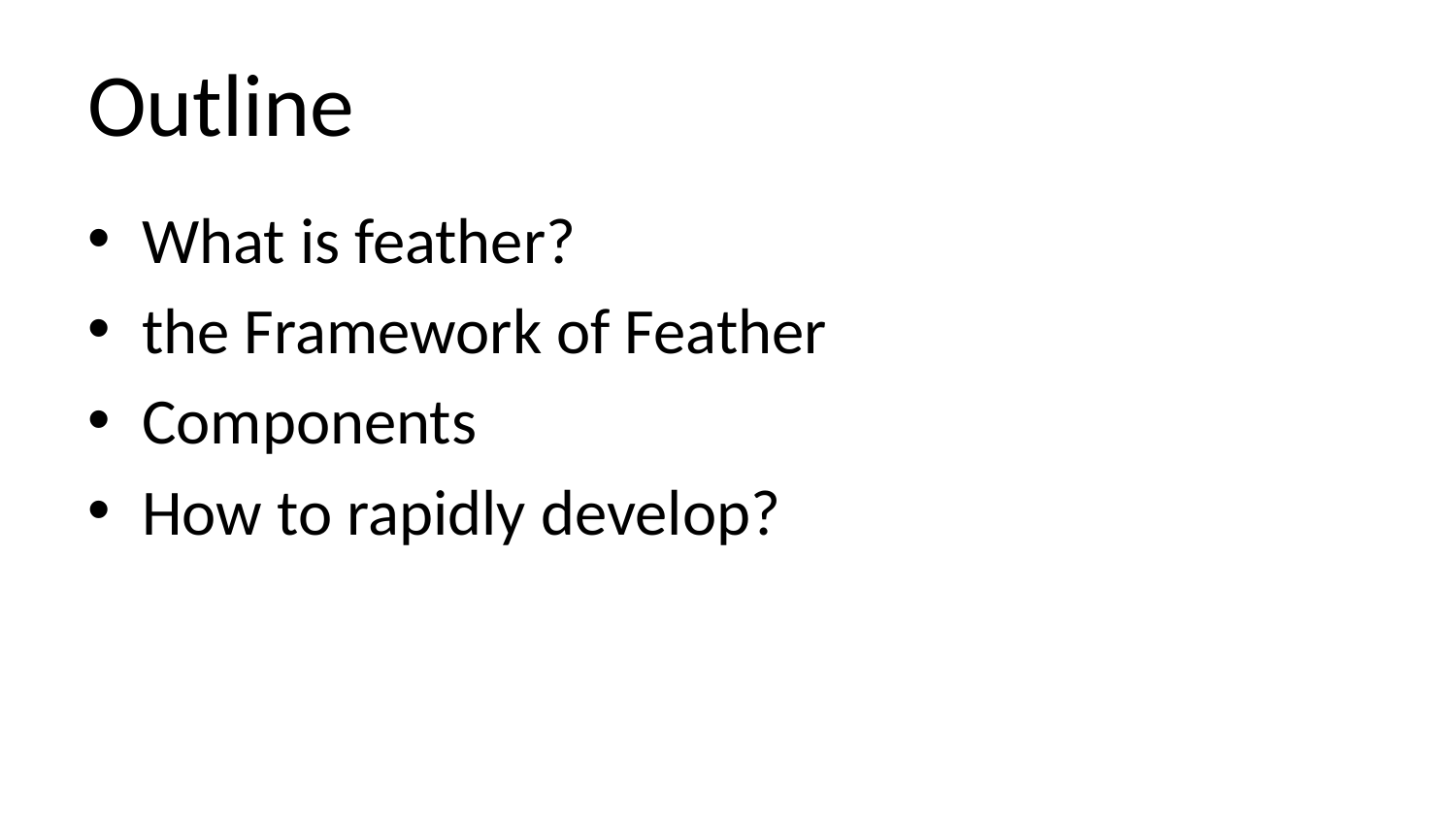

# Outline
What is feather?
the Framework of Feather
Components
How to rapidly develop?